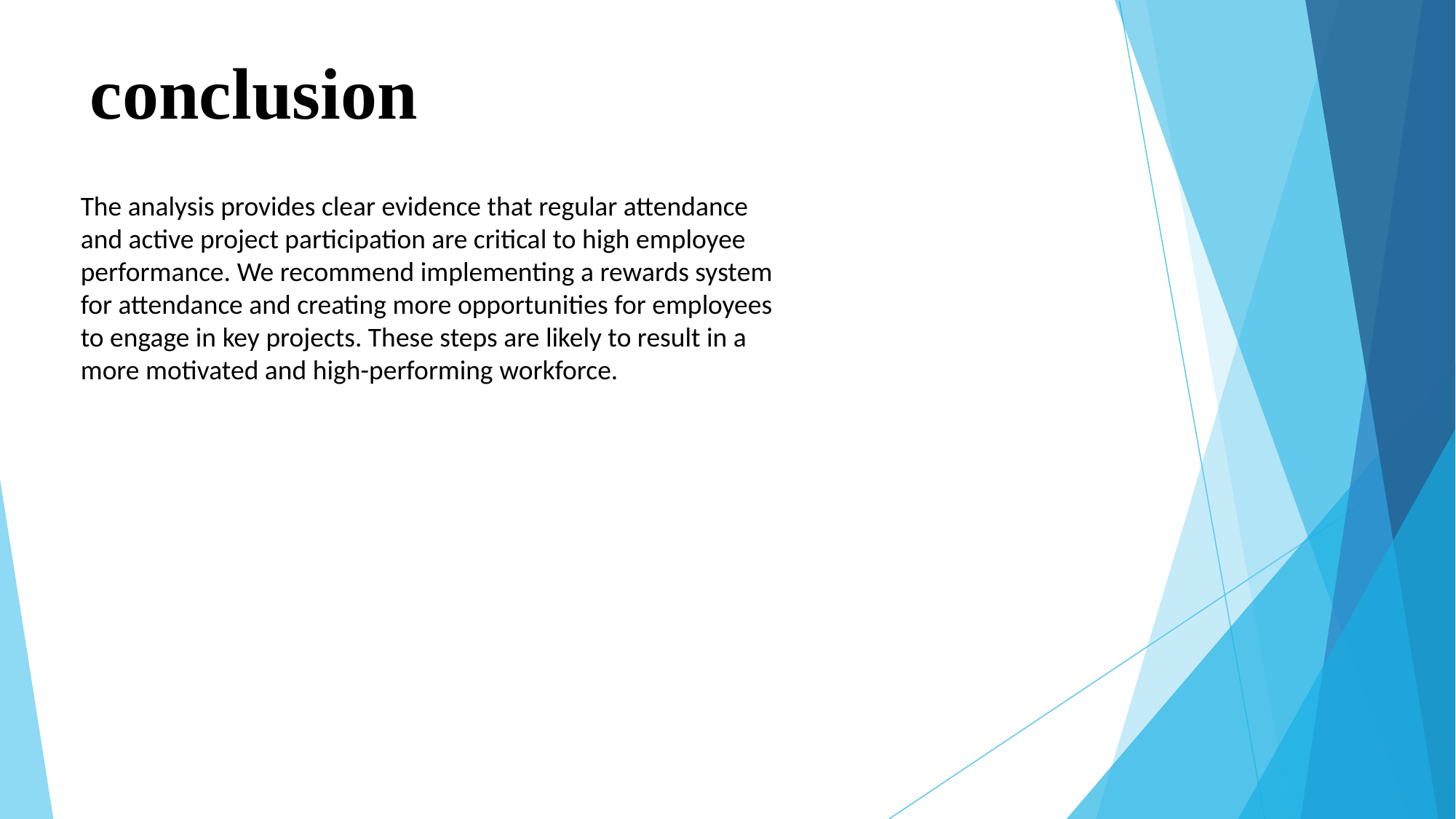

# conclusion
The analysis provides clear evidence that regular attendance and active project participation are critical to high employee performance. We recommend implementing a rewards system for attendance and creating more opportunities for employees to engage in key projects. These steps are likely to result in a more motivated and high-performing workforce.